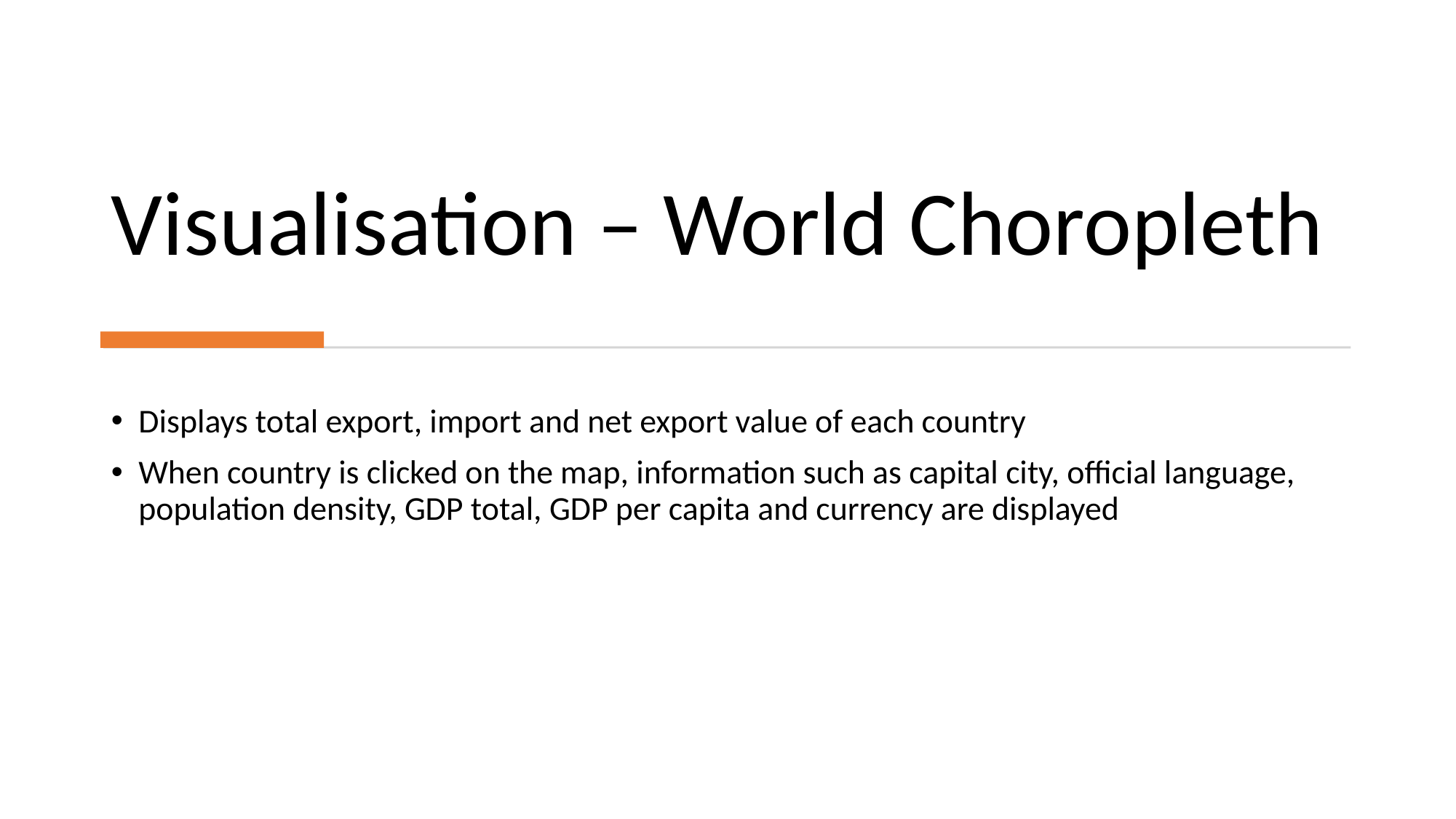

# Visualisation – World Choropleth

Displays total export, import and net export value of each country
When country is clicked on the map, information such as capital city, official language, population density, GDP total, GDP per capita and currency are displayed